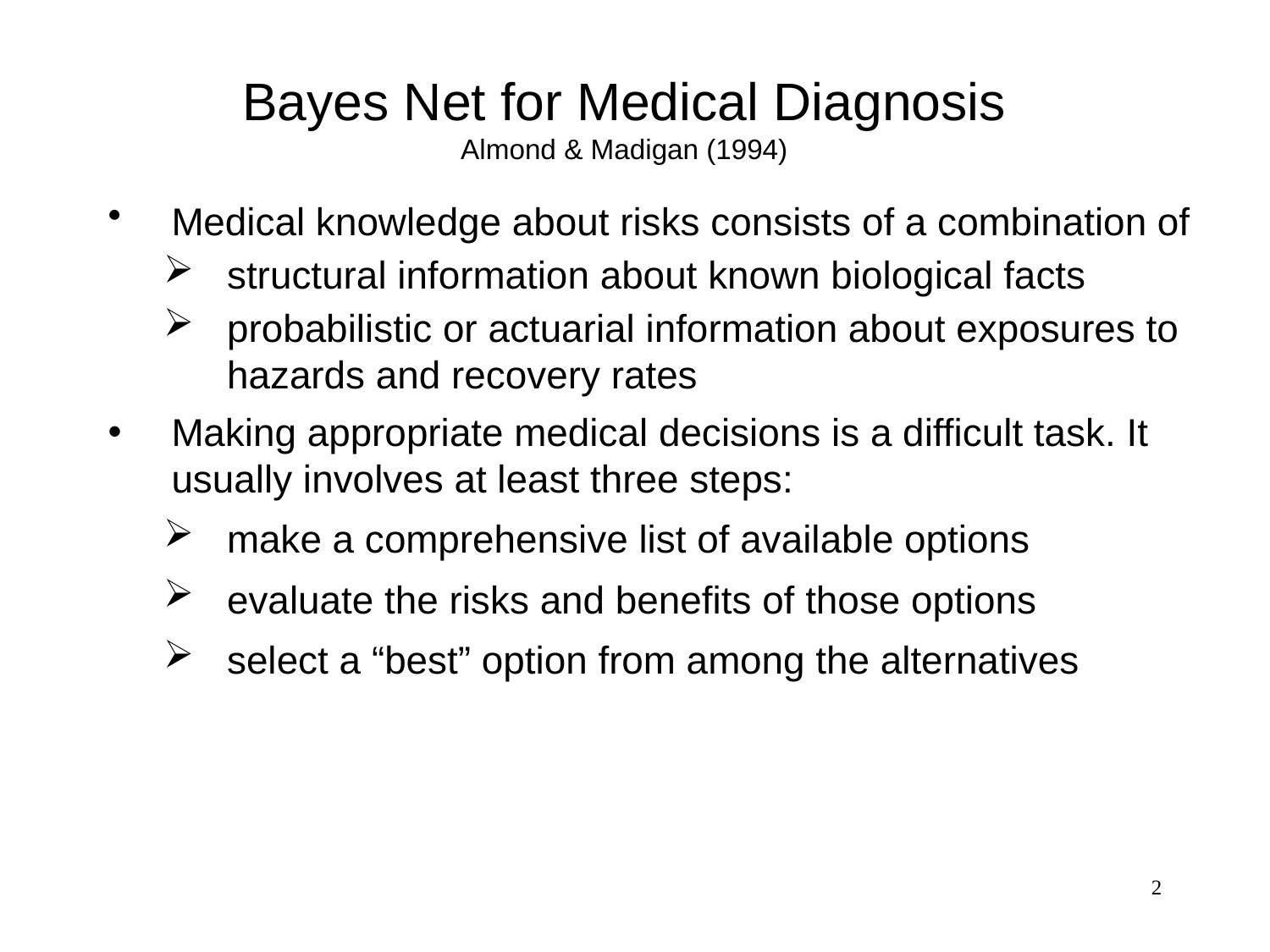

# Bayes Net for Medical Diagnosis Almond & Madigan (1994)
Medical knowledge about risks consists of a combination of
structural information about known biological facts
probabilistic or actuarial information about exposures to hazards and recovery rates
Making appropriate medical decisions is a difficult task. It usually involves at least three steps:
make a comprehensive list of available options
evaluate the risks and benefits of those options
select a “best” option from among the alternatives

2